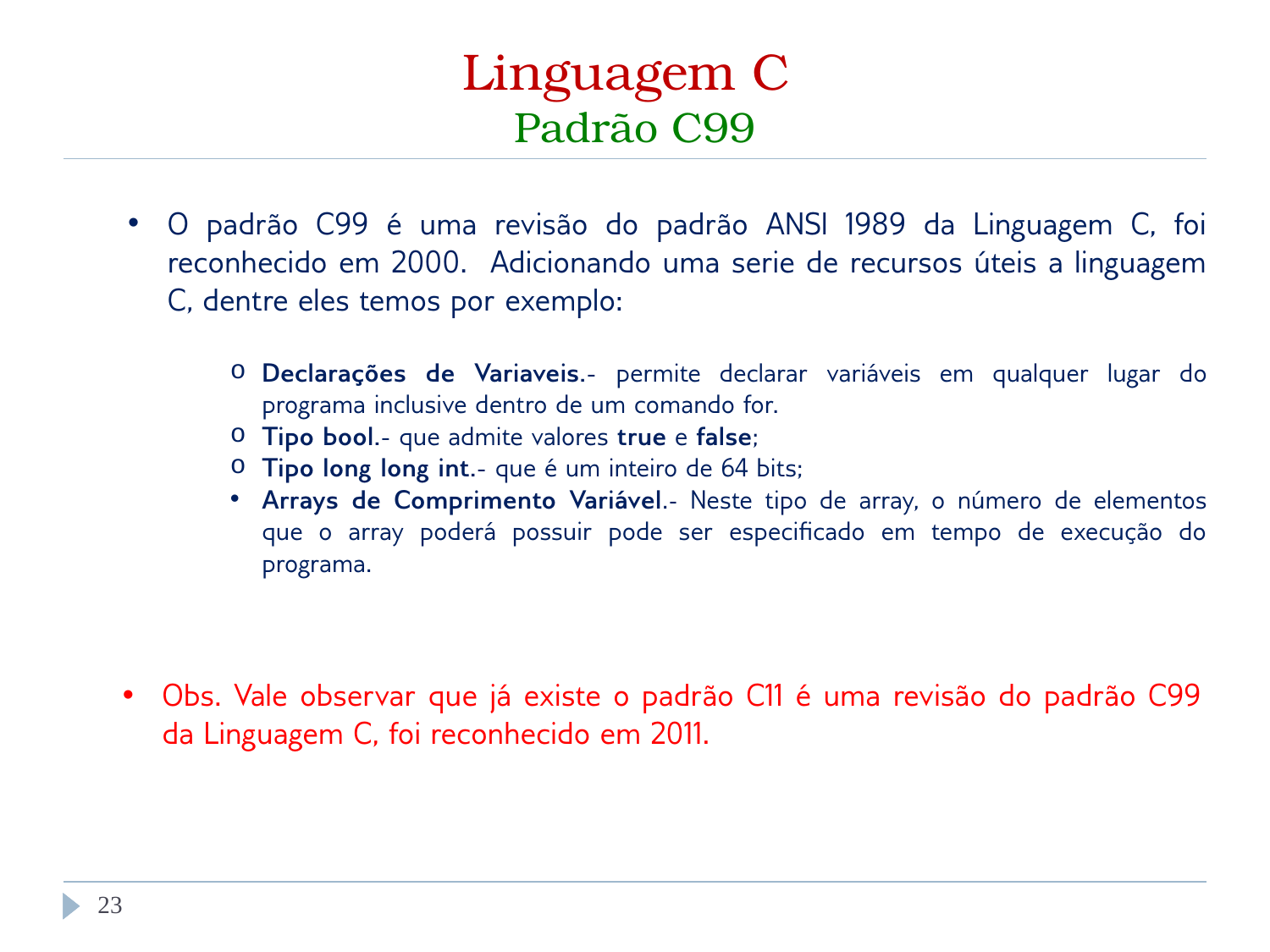

# Linguagem C Padrão C99

O padrão C99 é uma revisão do padrão ANSI 1989 da Linguagem C, foi reconhecido em 2000.  Adicionando uma serie de recursos úteis a linguagem C, dentre eles temos por exemplo:

Declarações de Variaveis.- permite declarar variáveis em qualquer lugar do programa inclusive dentro de um comando for.
Tipo bool.- que admite valores true e false;
Tipo long long int.- que é um inteiro de 64 bits;
Arrays de Comprimento Variável.- Neste tipo de array, o número de elementos que o array poderá possuir pode ser especificado em tempo de execução do programa.

Obs. Vale observar que já existe o padrão C11 é uma revisão do padrão C99 da Linguagem C, foi reconhecido em 2011.
23